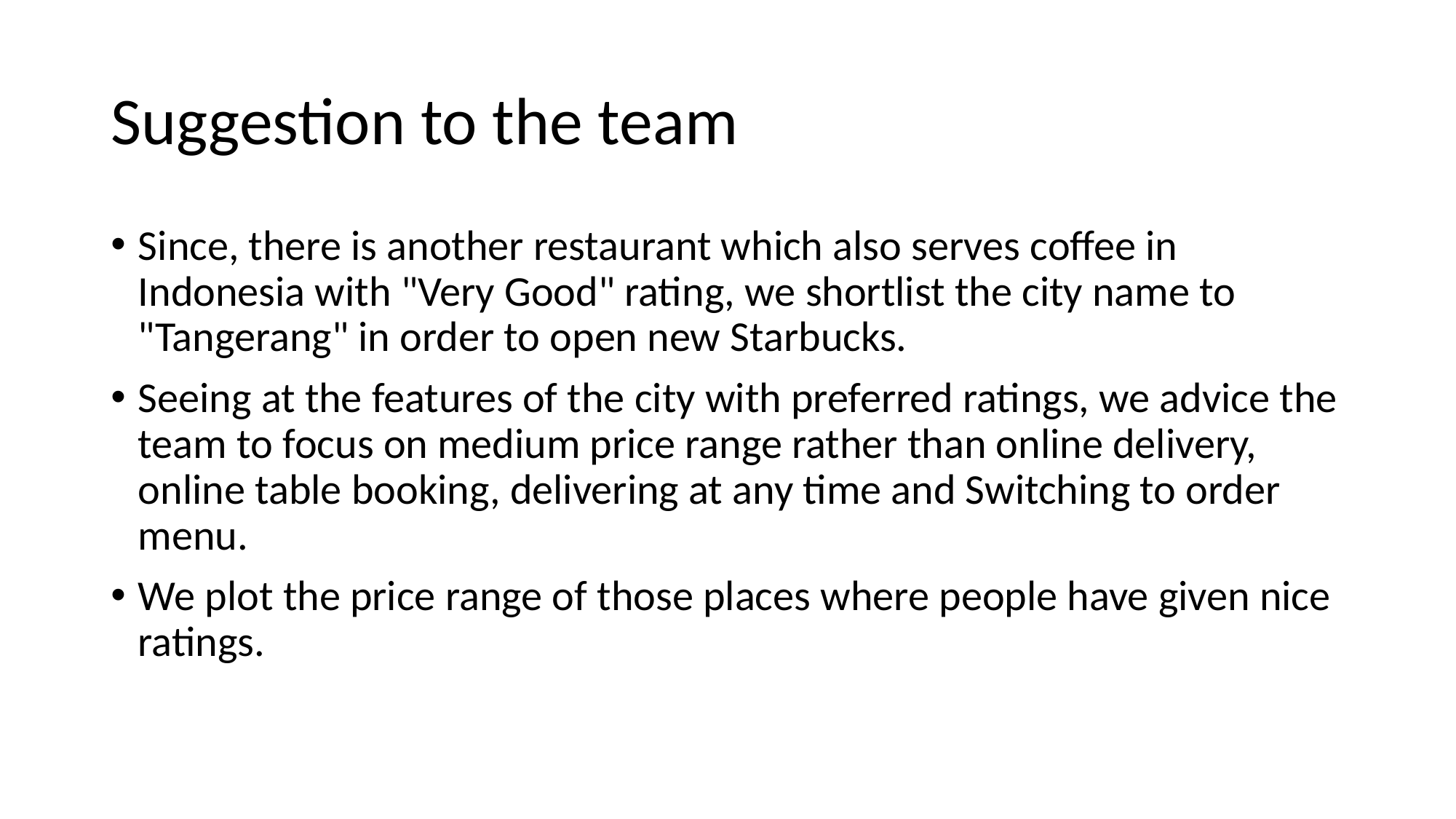

# Suggestion to the team
Since, there is another restaurant which also serves coffee in Indonesia with "Very Good" rating, we shortlist the city name to "Tangerang" in order to open new Starbucks.
Seeing at the features of the city with preferred ratings, we advice the team to focus on medium price range rather than online delivery, online table booking, delivering at any time and Switching to order menu.
We plot the price range of those places where people have given nice ratings.